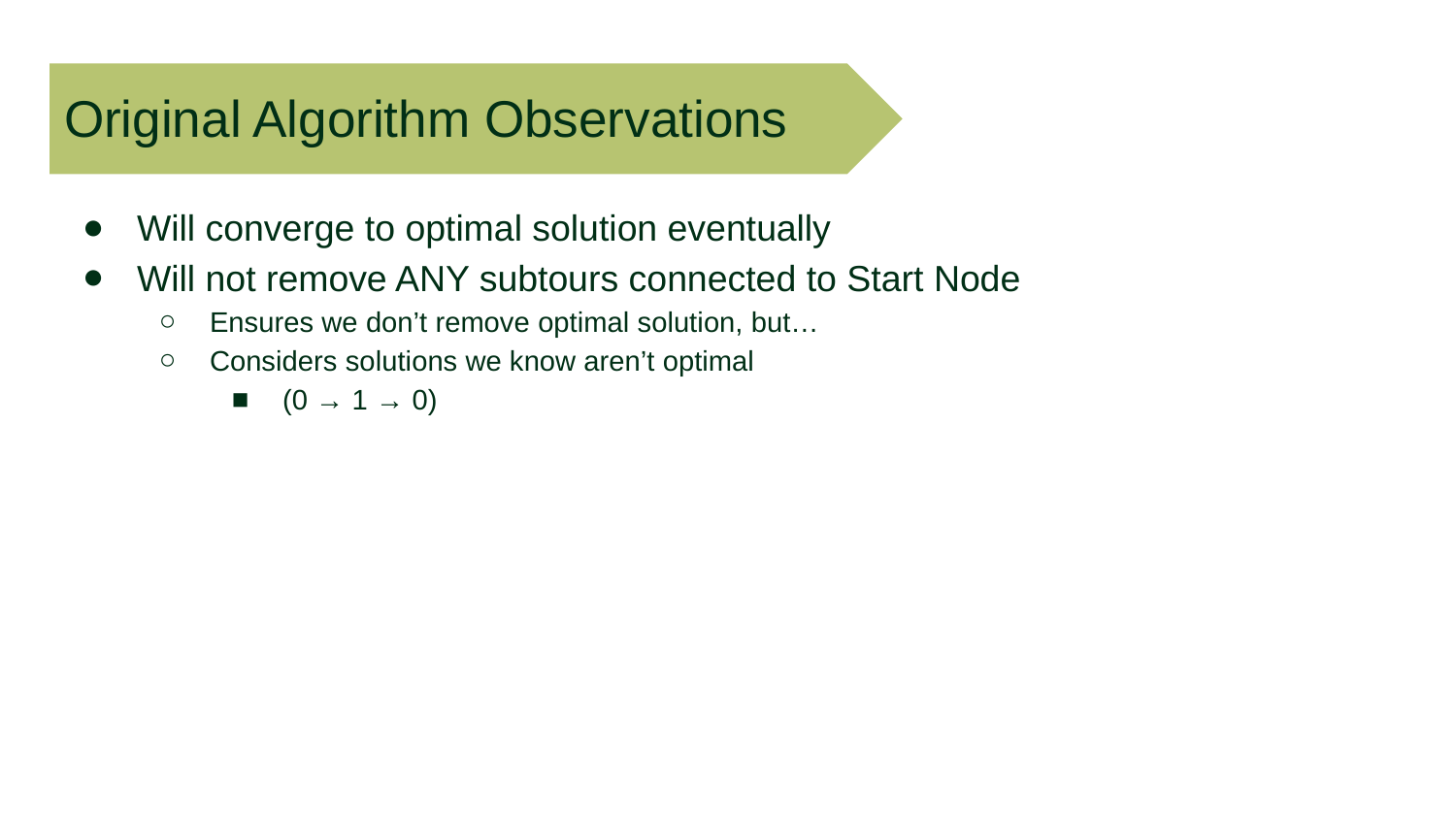

# Original Algorithm Observations
Will converge to optimal solution eventually
Will not remove ANY subtours connected to Start Node
Ensures we don’t remove optimal solution, but…
Considers solutions we know aren’t optimal
(0 → 1 → 0)